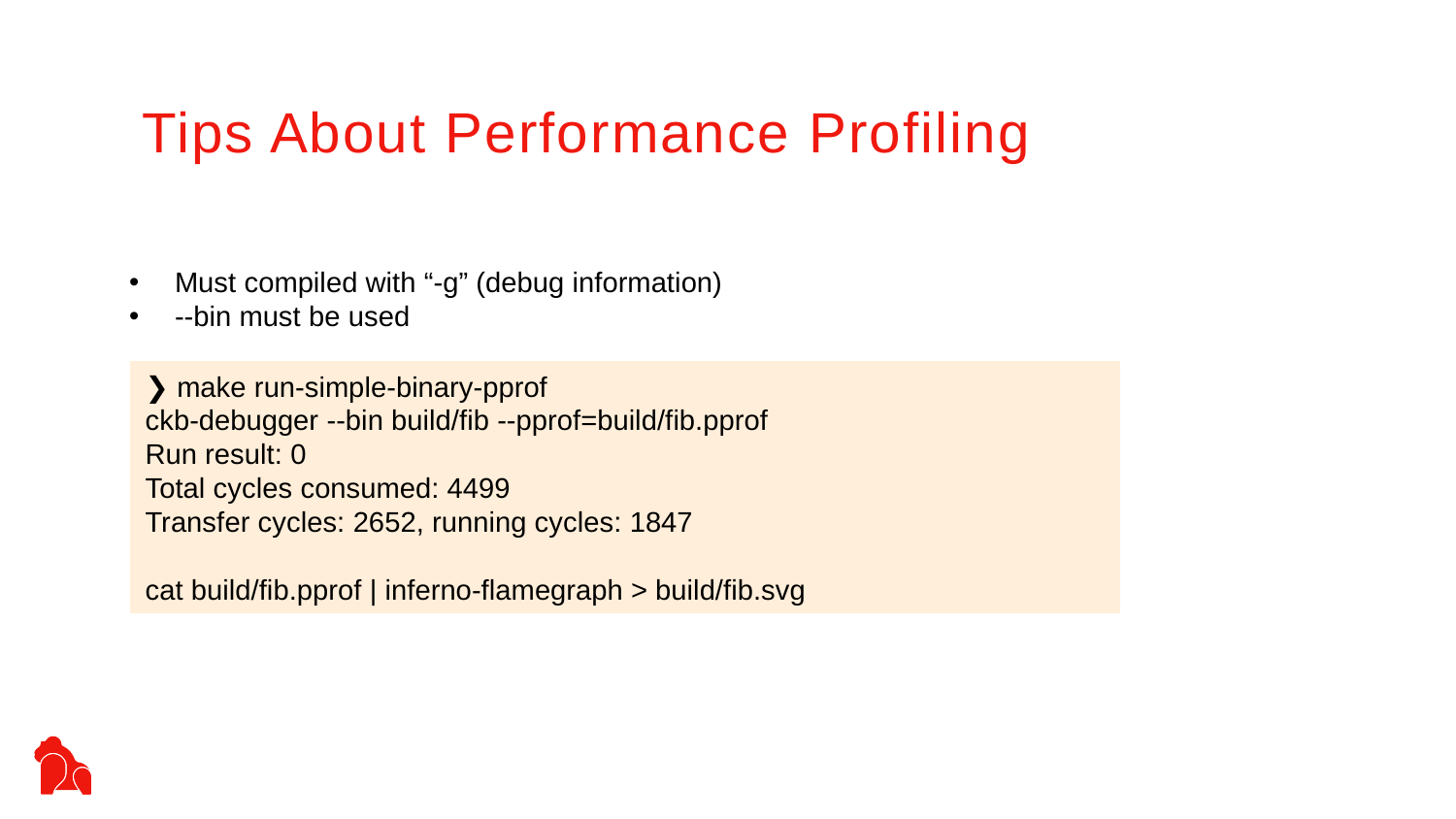

Tips About Performance Profiling
Must compiled with “-g” (debug information)
--bin must be used

❯ make run-simple-binary-pprof
ckb-debugger --bin build/fib --pprof=build/fib.pprof
Run result: 0
Total cycles consumed: 4499
Transfer cycles: 2652, running cycles: 1847

cat build/fib.pprof | inferno-flamegraph > build/fib.svg